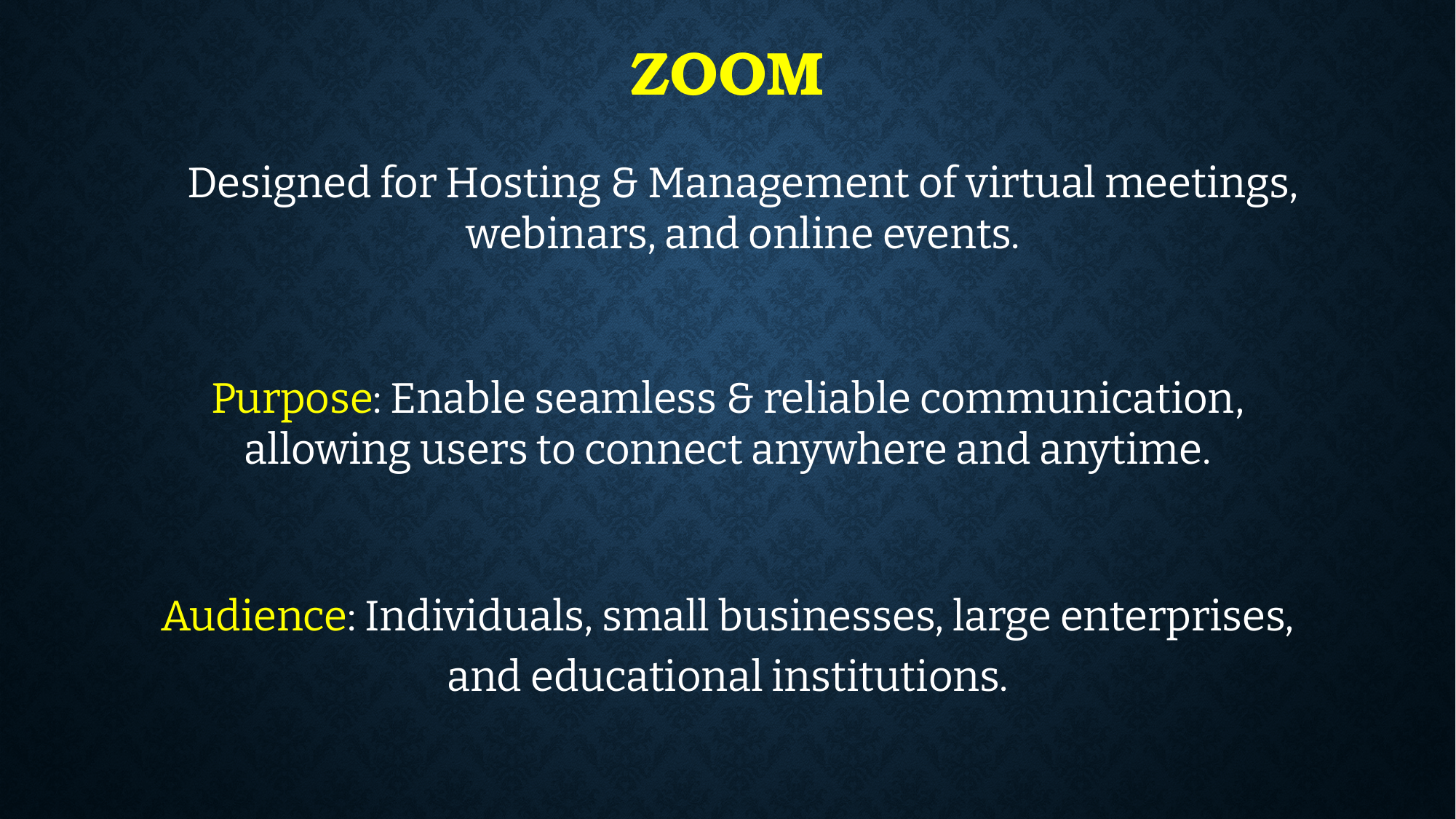

Zoom
Designed for Hosting & Management of virtual meetings, webinars, and online events.
Purpose: Enable seamless & reliable communication, allowing users to connect anywhere and anytime.
Audience: Individuals, small businesses, large enterprises, and educational institutions.